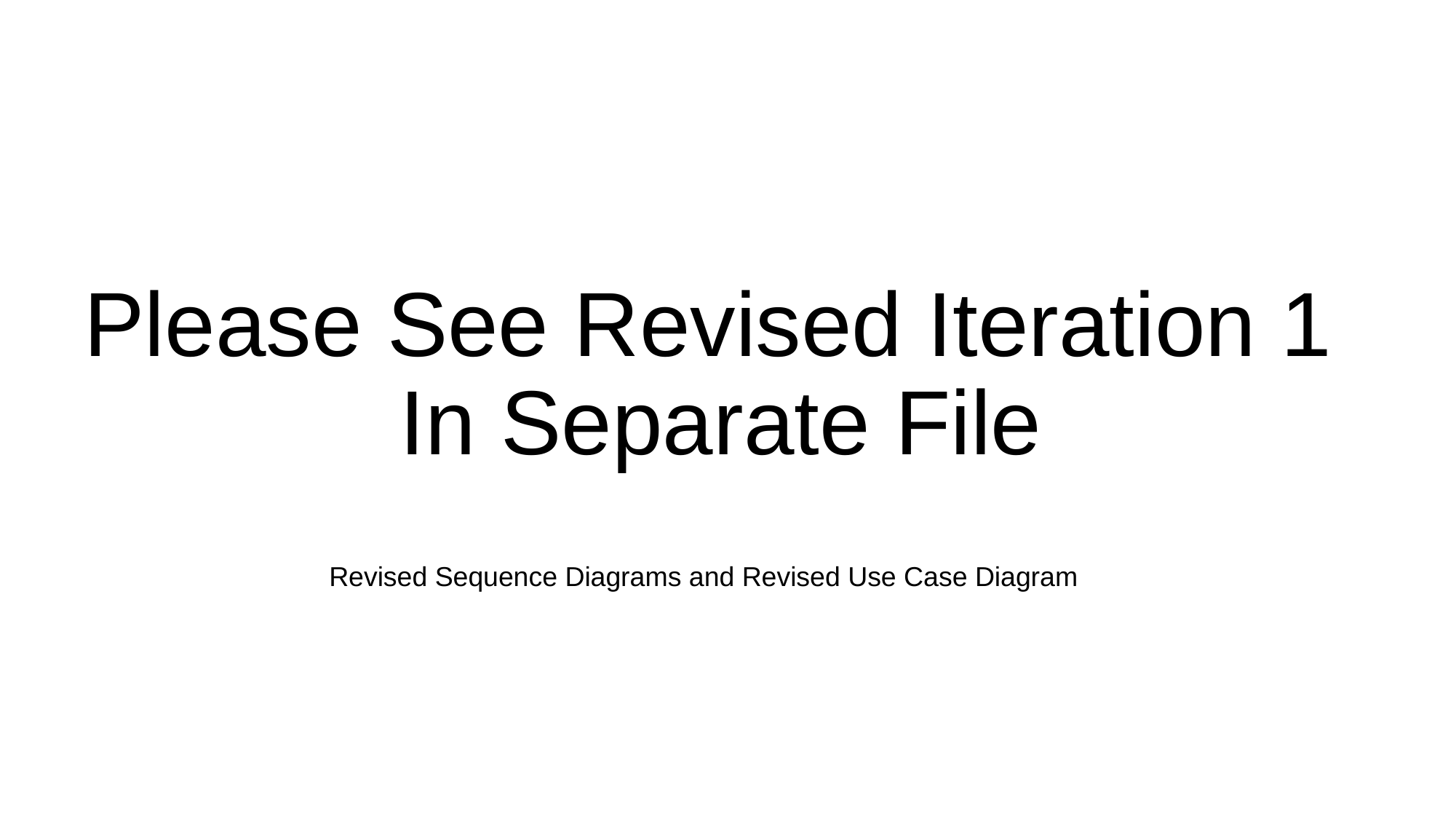

# Please See Revised Iteration 1 In Separate File
Revised Sequence Diagrams and Revised Use Case Diagram